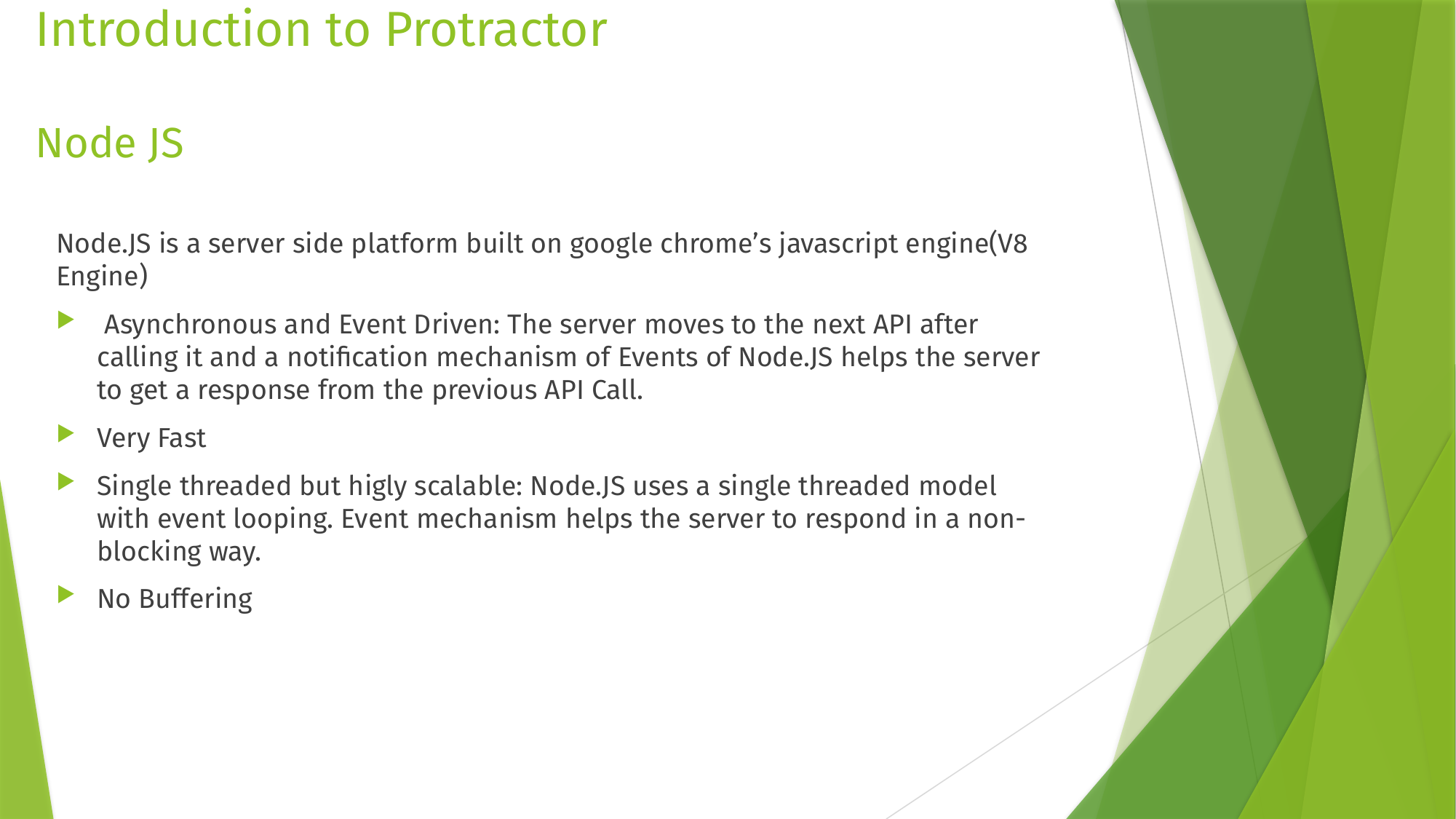

# Introduction to Protractor Node JS
Node.JS is a server side platform built on google chrome’s javascript engine(V8 Engine)
 Asynchronous and Event Driven: The server moves to the next API after calling it and a notification mechanism of Events of Node.JS helps the server to get a response from the previous API Call.
Very Fast
Single threaded but higly scalable: Node.JS uses a single threaded model with event looping. Event mechanism helps the server to respond in a non-blocking way.
No Buffering